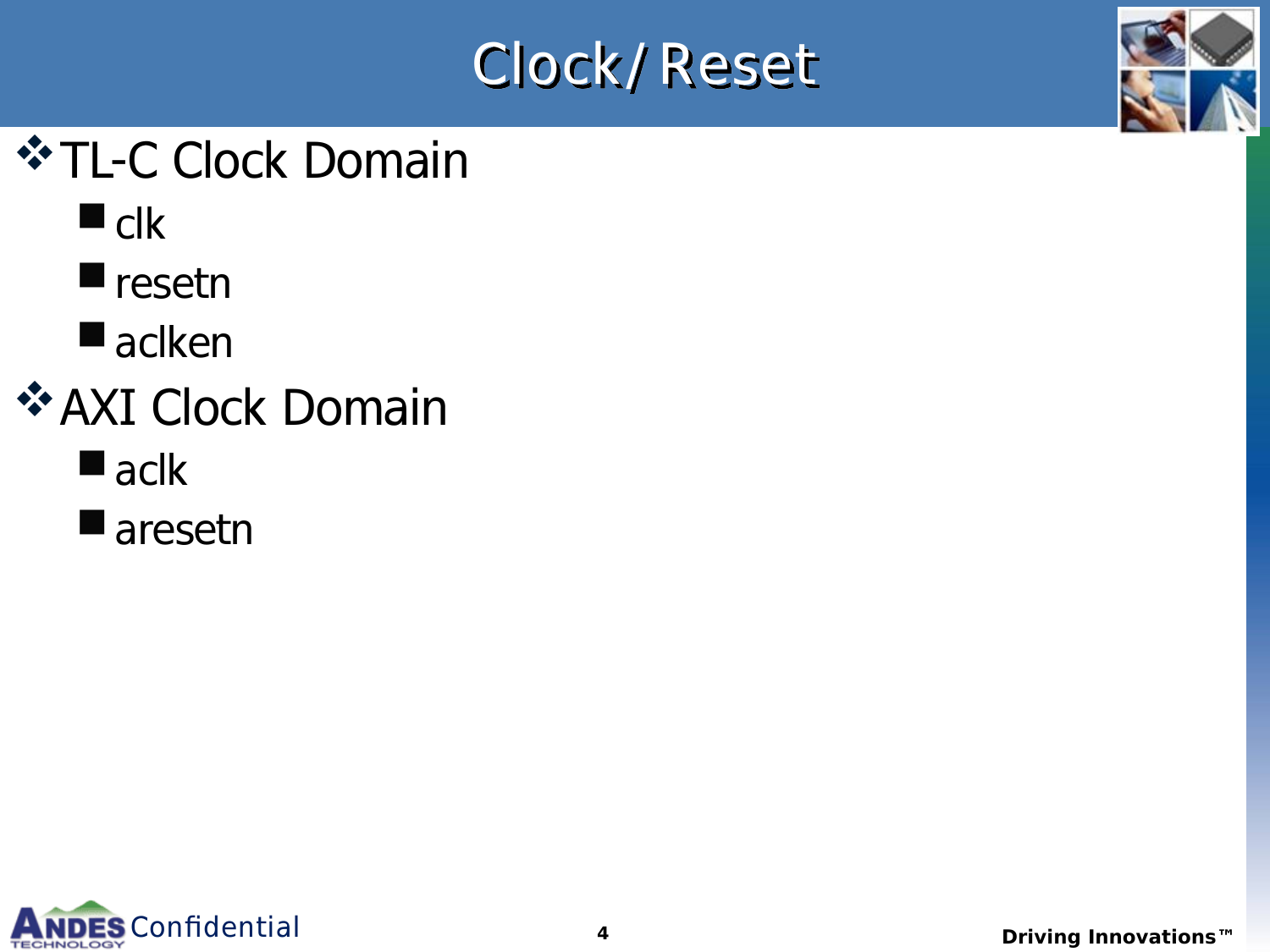

# Clock/Reset
TL-C Clock Domain
clk
resetn
aclken
AXI Clock Domain
aclk
aresetn